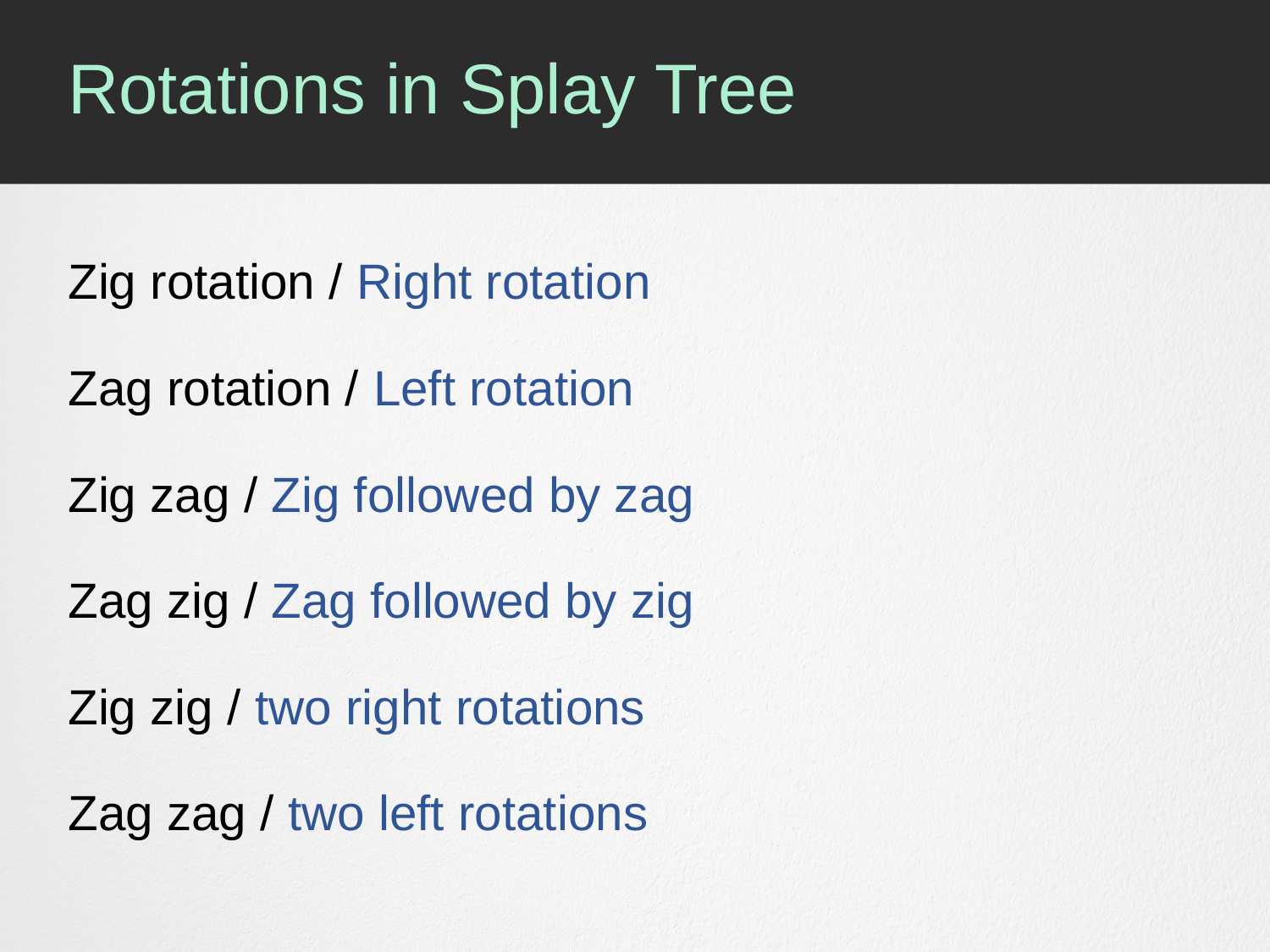

# Rotations in Splay Tree
Zig rotation / Right rotation
Zag rotation / Left rotation
Zig zag / Zig followed by zag
Zag zig / Zag followed by zig
Zig zig / two right rotations
Zag zag / two left rotations